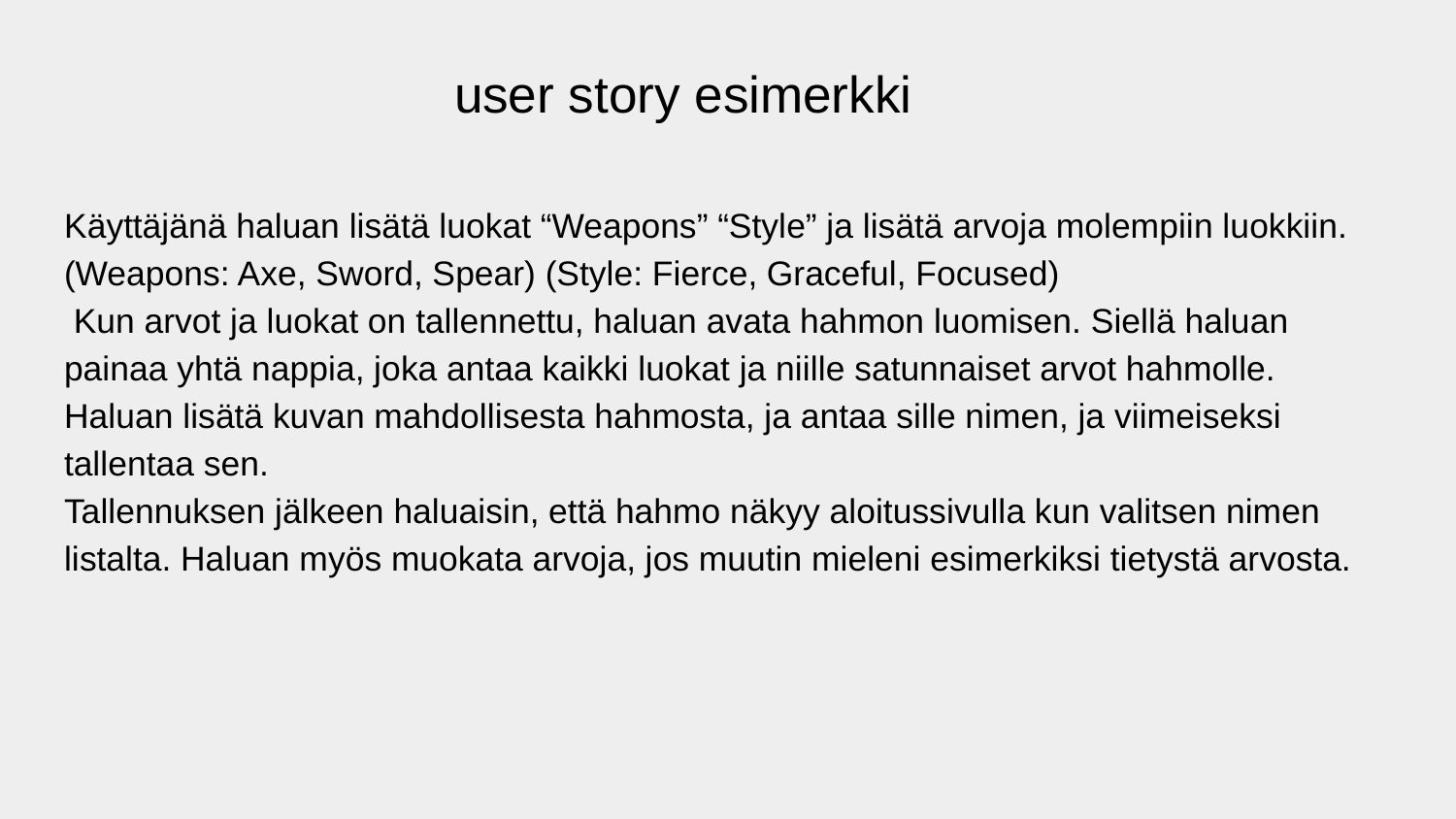

# user story esimerkki
Käyttäjänä haluan lisätä luokat “Weapons” “Style” ja lisätä arvoja molempiin luokkiin.
(Weapons: Axe, Sword, Spear) (Style: Fierce, Graceful, Focused)
 Kun arvot ja luokat on tallennettu, haluan avata hahmon luomisen. Siellä haluan painaa yhtä nappia, joka antaa kaikki luokat ja niille satunnaiset arvot hahmolle.
Haluan lisätä kuvan mahdollisesta hahmosta, ja antaa sille nimen, ja viimeiseksi tallentaa sen.
Tallennuksen jälkeen haluaisin, että hahmo näkyy aloitussivulla kun valitsen nimen listalta. Haluan myös muokata arvoja, jos muutin mieleni esimerkiksi tietystä arvosta.